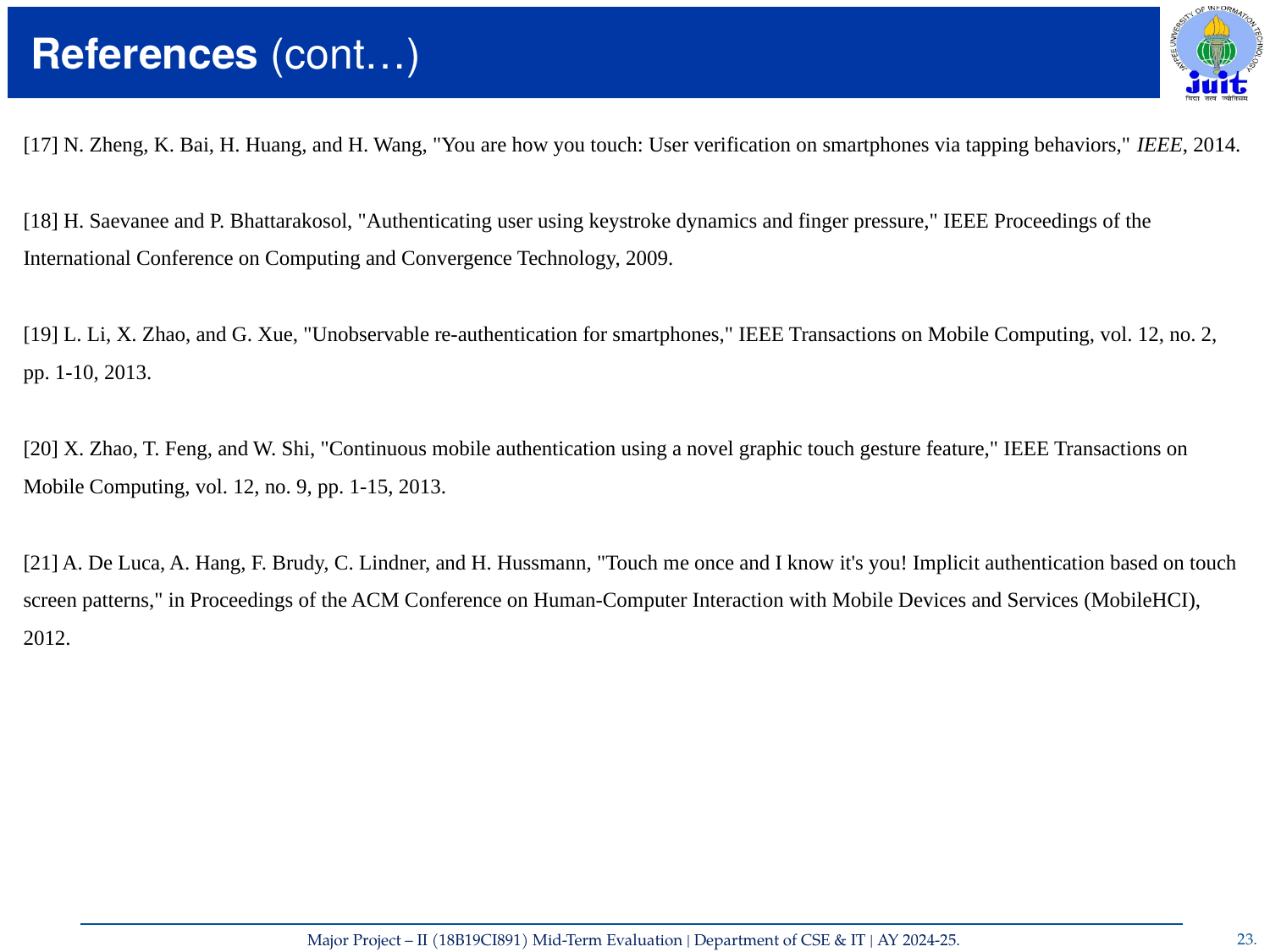

# References (cont…)
[17] N. Zheng, K. Bai, H. Huang, and H. Wang, "You are how you touch: User verification on smartphones via tapping behaviors," IEEE, 2014.

[18] H. Saevanee and P. Bhattarakosol, "Authenticating user using keystroke dynamics and finger pressure," IEEE Proceedings of the International Conference on Computing and Convergence Technology, 2009.

[19] L. Li, X. Zhao, and G. Xue, "Unobservable re-authentication for smartphones," IEEE Transactions on Mobile Computing, vol. 12, no. 2, pp. 1-10, 2013.

[20] X. Zhao, T. Feng, and W. Shi, "Continuous mobile authentication using a novel graphic touch gesture feature," IEEE Transactions on Mobile Computing, vol. 12, no. 9, pp. 1-15, 2013.

[21] A. De Luca, A. Hang, F. Brudy, C. Lindner, and H. Hussmann, "Touch me once and I know it's you! Implicit authentication based on touch screen patterns," in Proceedings of the ACM Conference on Human-Computer Interaction with Mobile Devices and Services (MobileHCI), 2012.